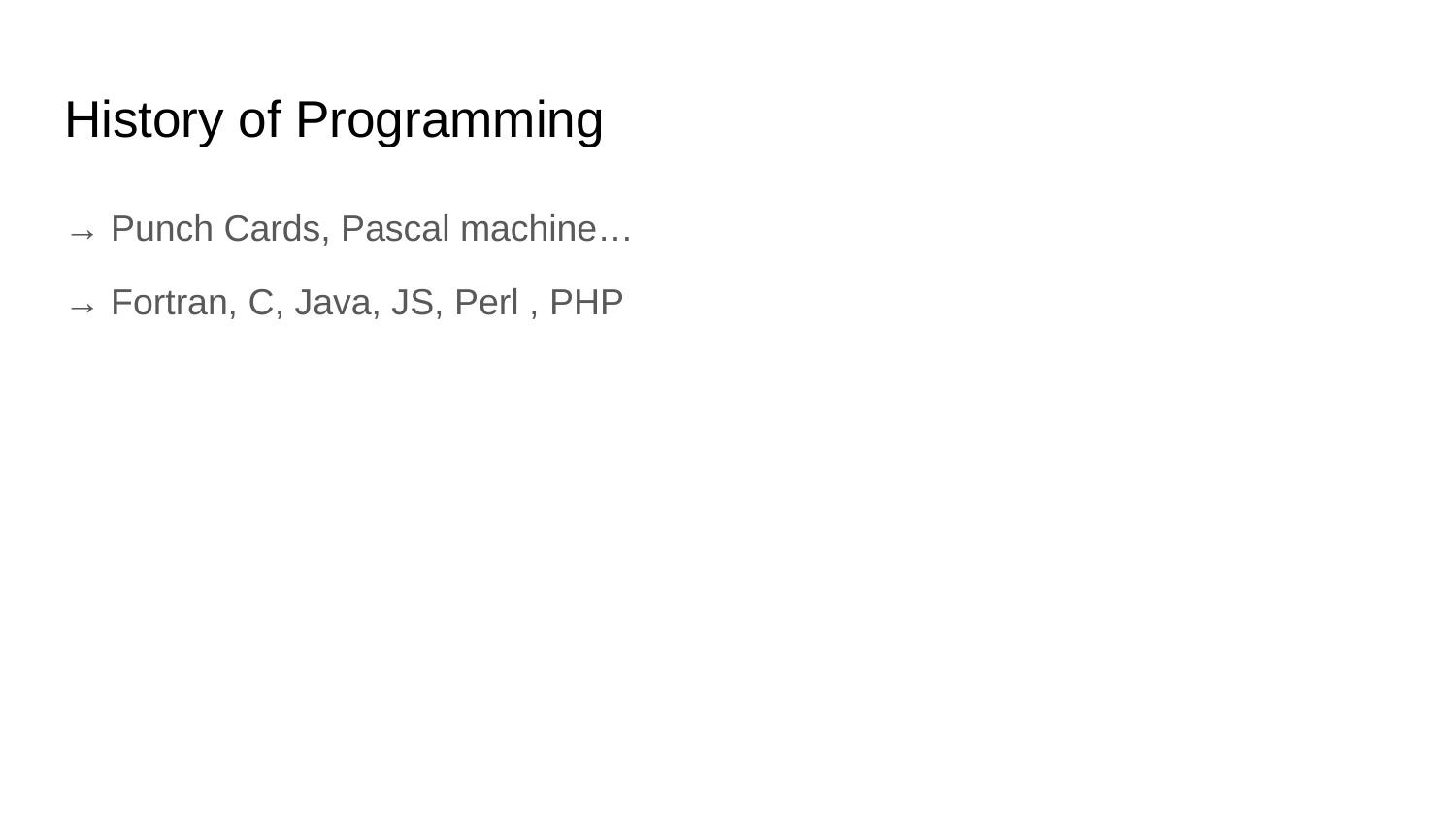

# History of Programming
→ Punch Cards, Pascal machine…
→ Fortran, C, Java, JS, Perl , PHP